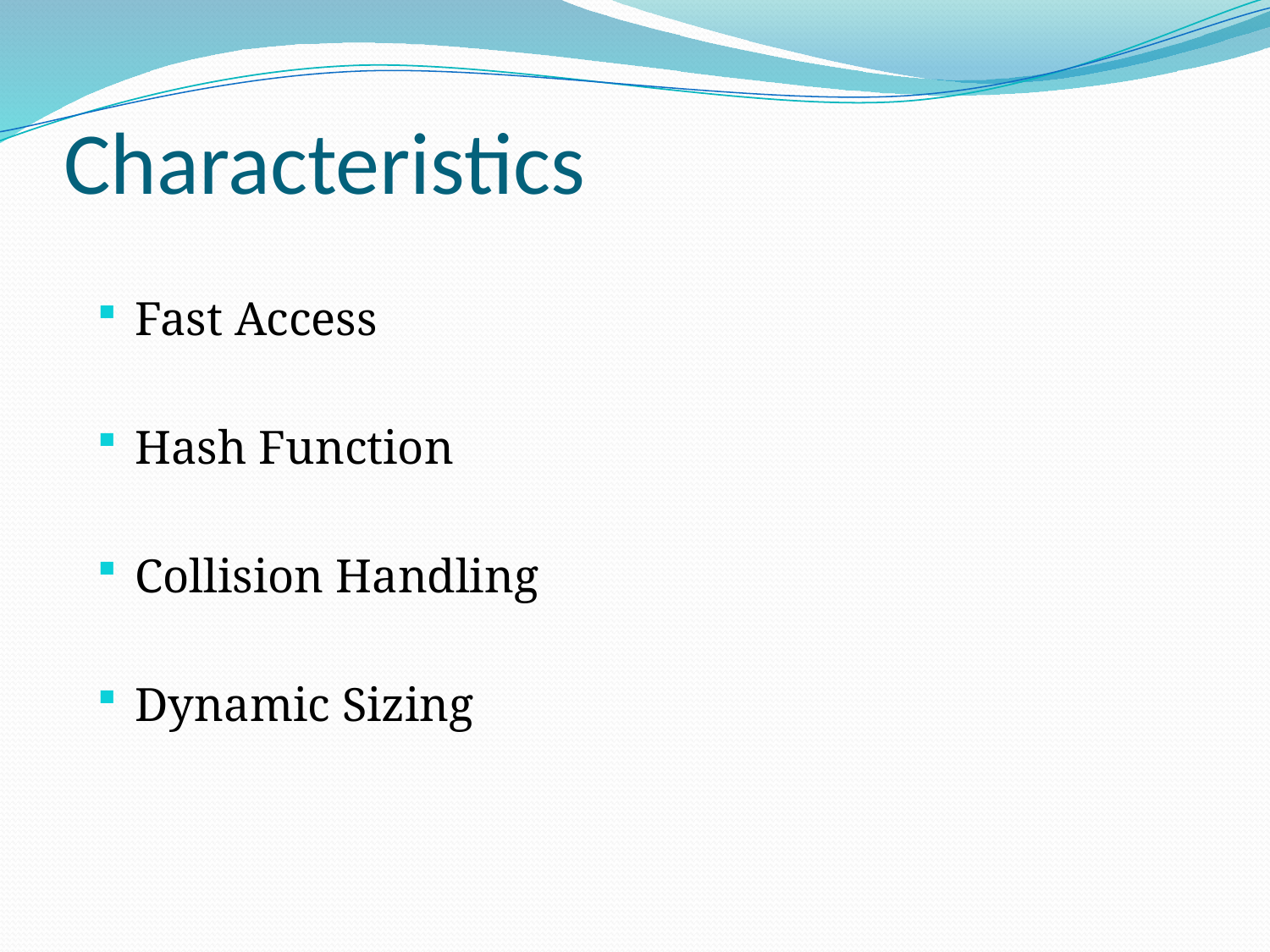

# Characteristics
Fast Access

Hash Function

Collision Handling

Dynamic Sizing